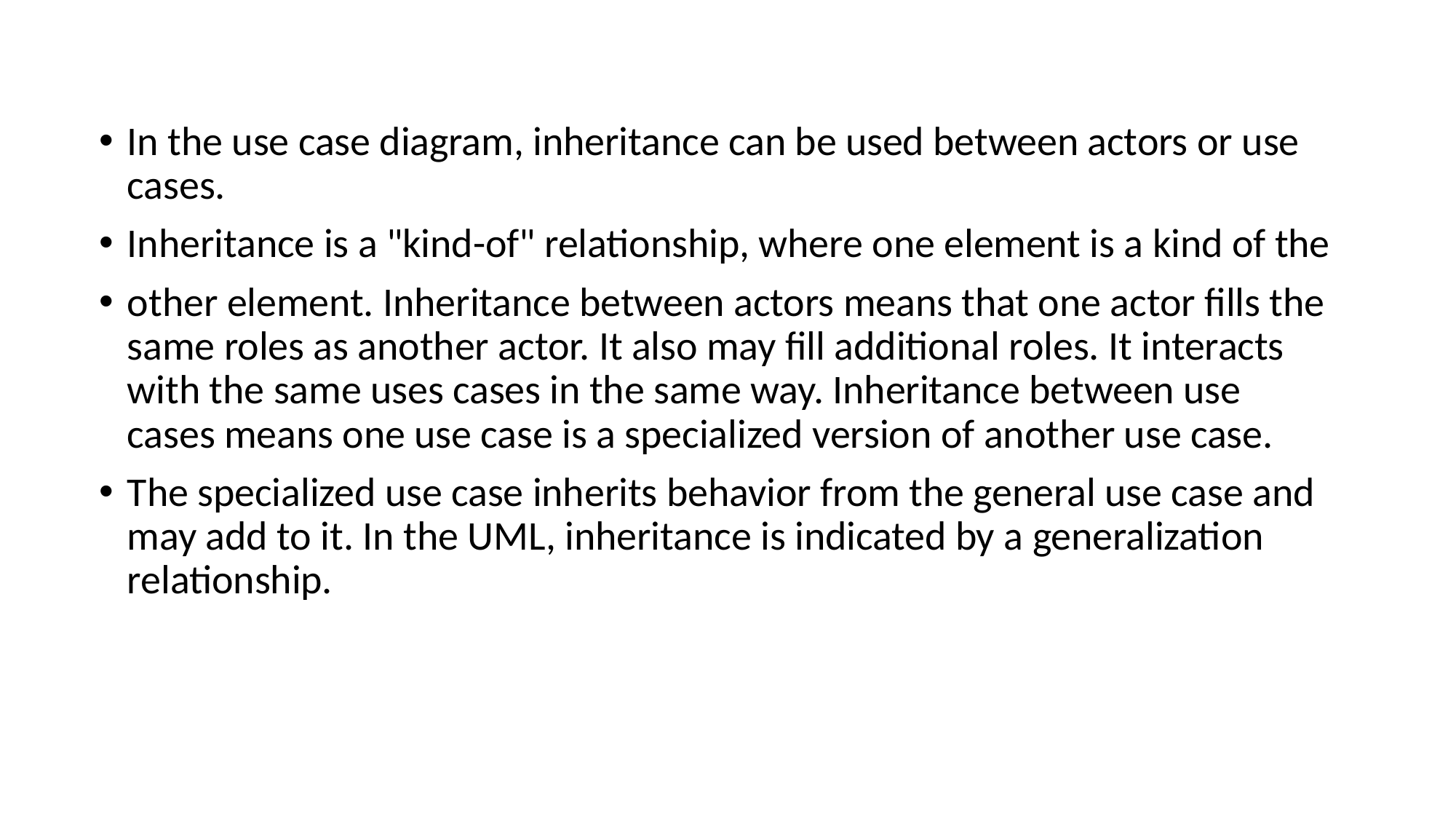

In the use case diagram, inheritance can be used between actors or use cases.
Inheritance is a "kind-of" relationship, where one element is a kind of the
other element. Inheritance between actors means that one actor fills the same roles as another actor. It also may fill additional roles. It interacts with the same uses cases in the same way. Inheritance between use cases means one use case is a specialized version of another use case.
The specialized use case inherits behavior from the general use case and may add to it. In the UML, inheritance is indicated by a generalization relationship.